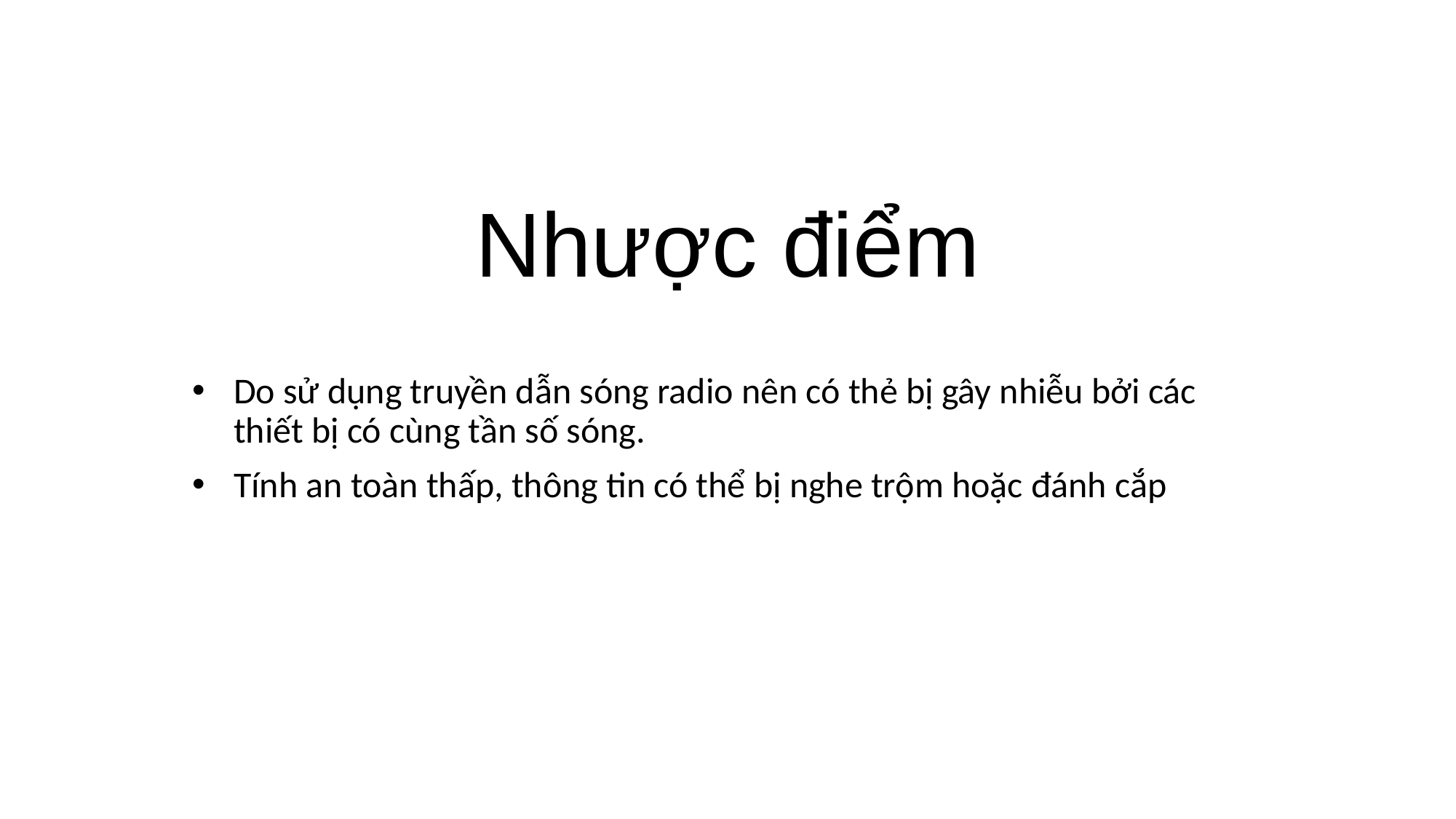

# Nhược điểm
Do sử dụng truyền dẫn sóng radio nên có thẻ bị gây nhiễu bởi các thiết bị có cùng tần số sóng.
Tính an toàn thấp, thông tin có thể bị nghe trộm hoặc đánh cắp